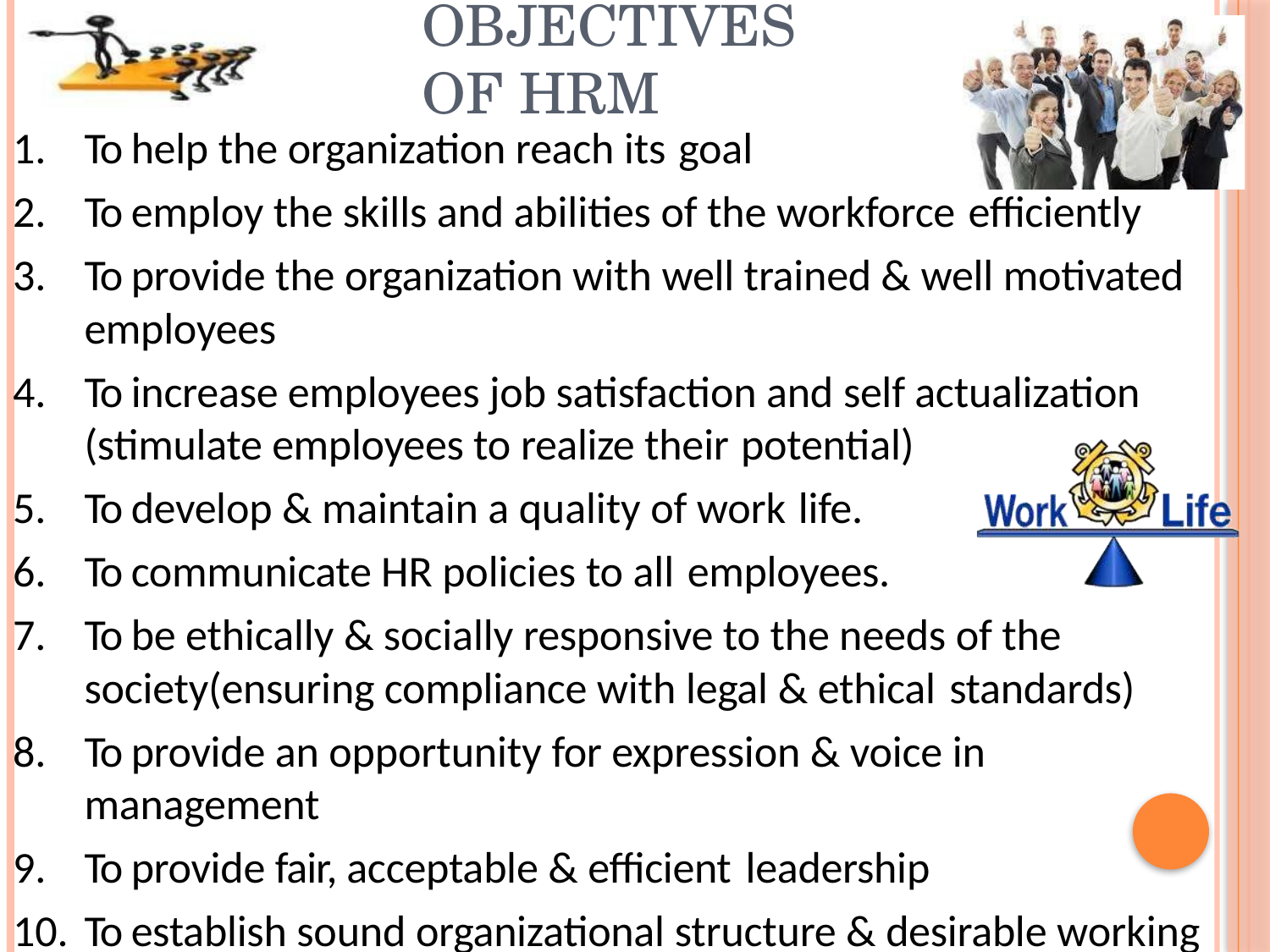

# Objectives of HRM
To help the organization reach its goal
To employ the skills and abilities of the workforce efficiently
To provide the organization with well trained & well motivated  employees
To increase employees job satisfaction and self actualization  (stimulate employees to realize their potential)
To develop & maintain a quality of work life.
To communicate HR policies to all employees.
To be ethically & socially responsive to the needs of the  society(ensuring compliance with legal & ethical standards)
To provide an opportunity for expression & voice in management
To provide fair, acceptable & efficient leadership
To establish sound organizational structure & desirable working  relationships.